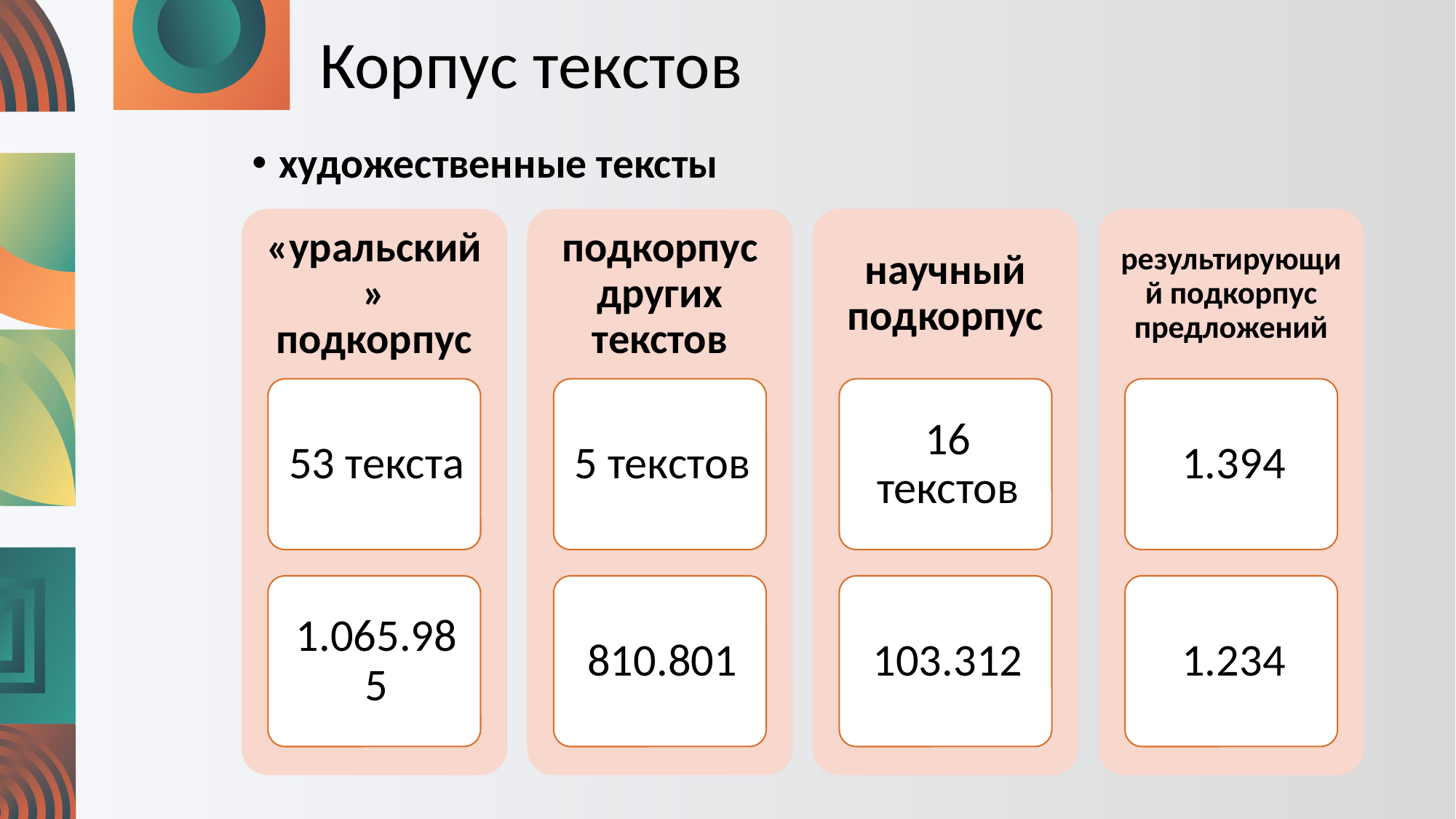

# Корпус текстов
художественные тексты
«уральский» подкорпус
53 текста
1.065.985
подкорпус других текстов
5 текстов
810.801
научный подкорпус
16 текстов
103.312
результирующий подкорпус предложений
1.394
1.234